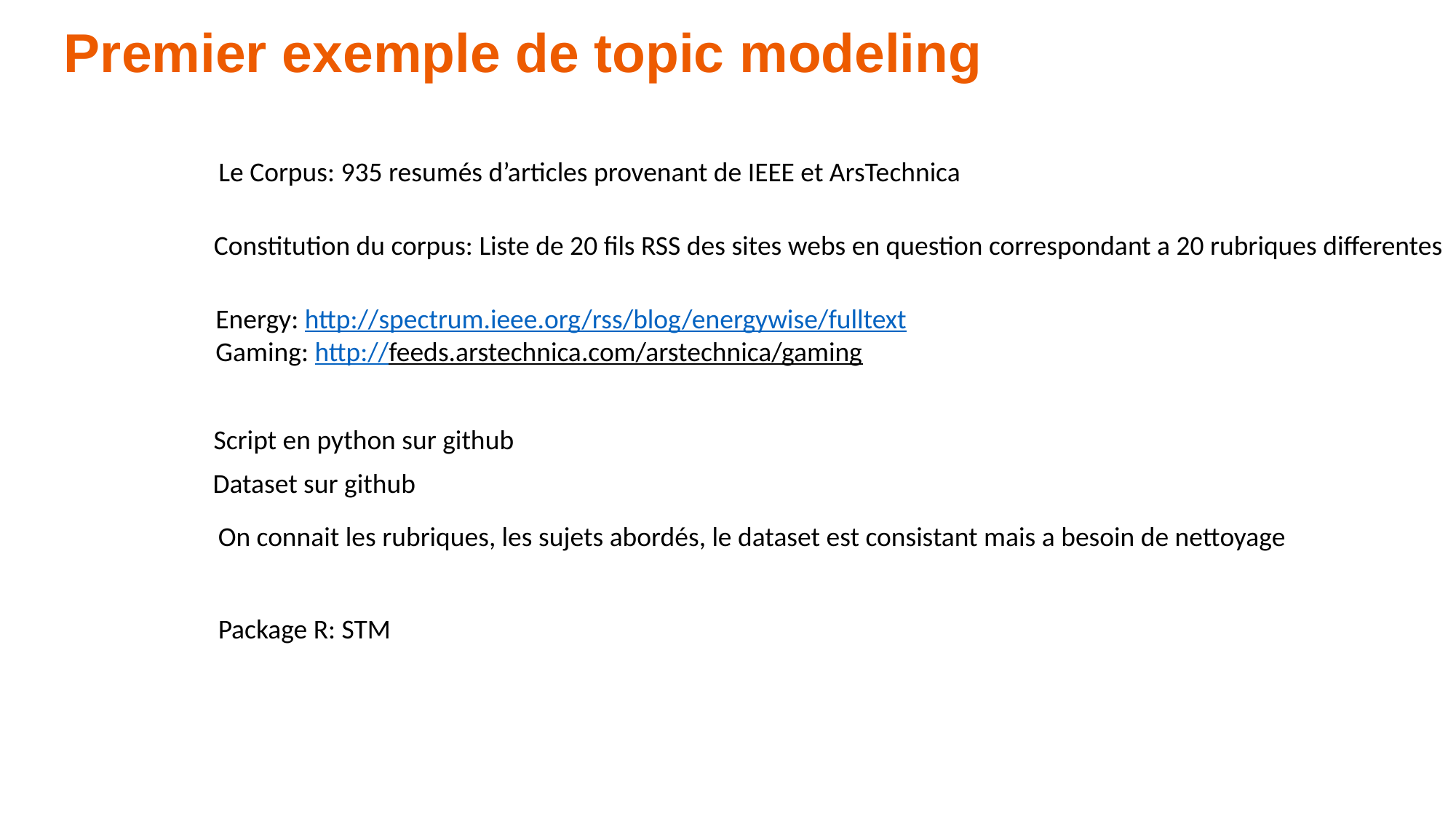

Premier exemple de topic modeling
Le Corpus: 935 resumés d’articles provenant de IEEE et ArsTechnica
Constitution du corpus: Liste de 20 fils RSS des sites webs en question correspondant a 20 rubriques differentes
Energy: http://spectrum.ieee.org/rss/blog/energywise/fulltext
Gaming: http://feeds.arstechnica.com/arstechnica/gaming
Script en python sur github
Dataset sur github
On connait les rubriques, les sujets abordés, le dataset est consistant mais a besoin de nettoyage
Package R: STM